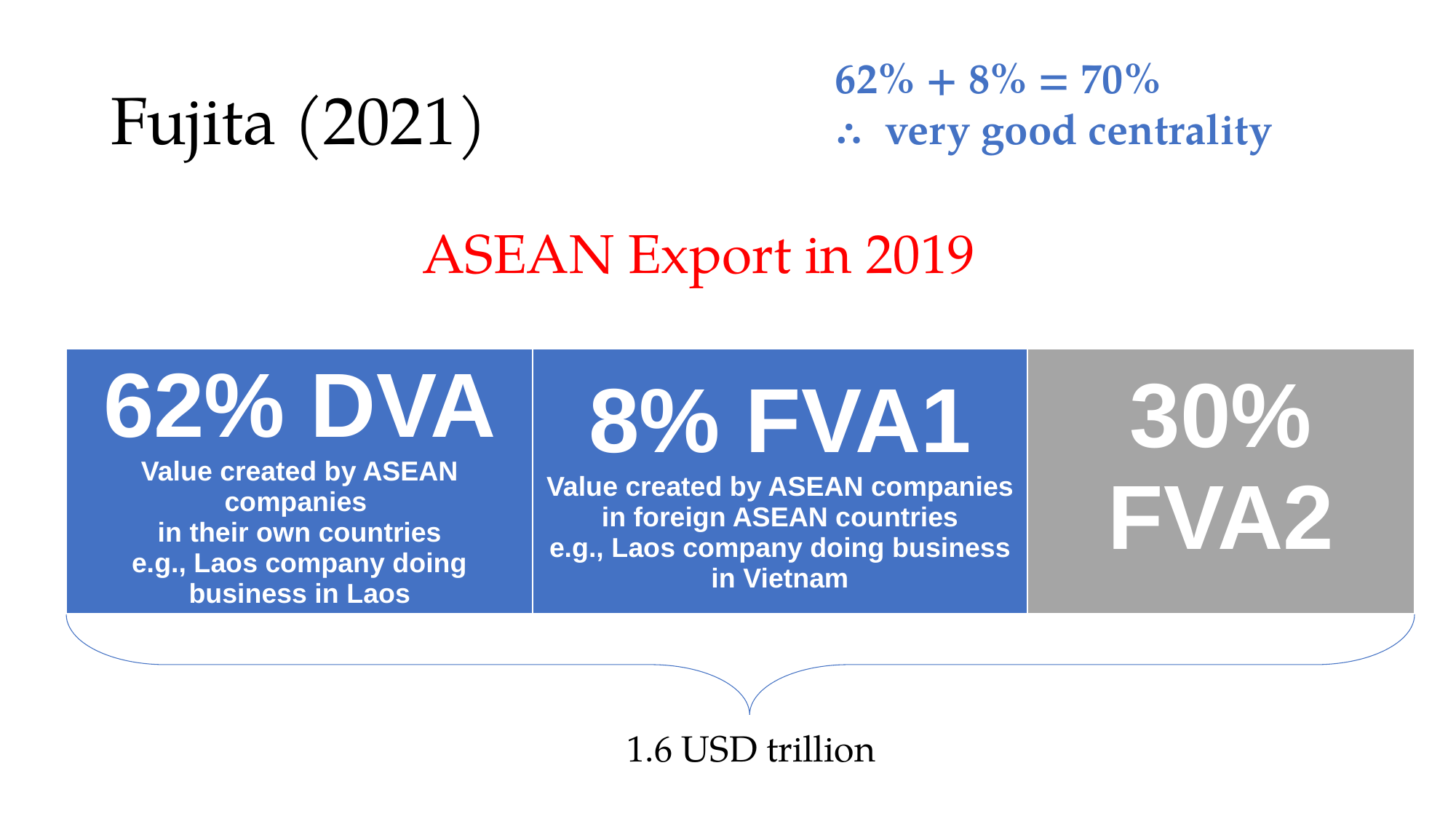

# Fujita (2021)
62% + 8% = 70%
∴  very good centrality
ASEAN Export in 2019
| 62% DVA Value created by ASEAN companies in their own countries e.g., Laos company doing business in Laos | 8% FVA1 Value created by ASEAN companies in foreign ASEAN countries e.g., Laos company doing business in Vietnam | 30% FVA2 |
| --- | --- | --- |
1.6 USD trillion